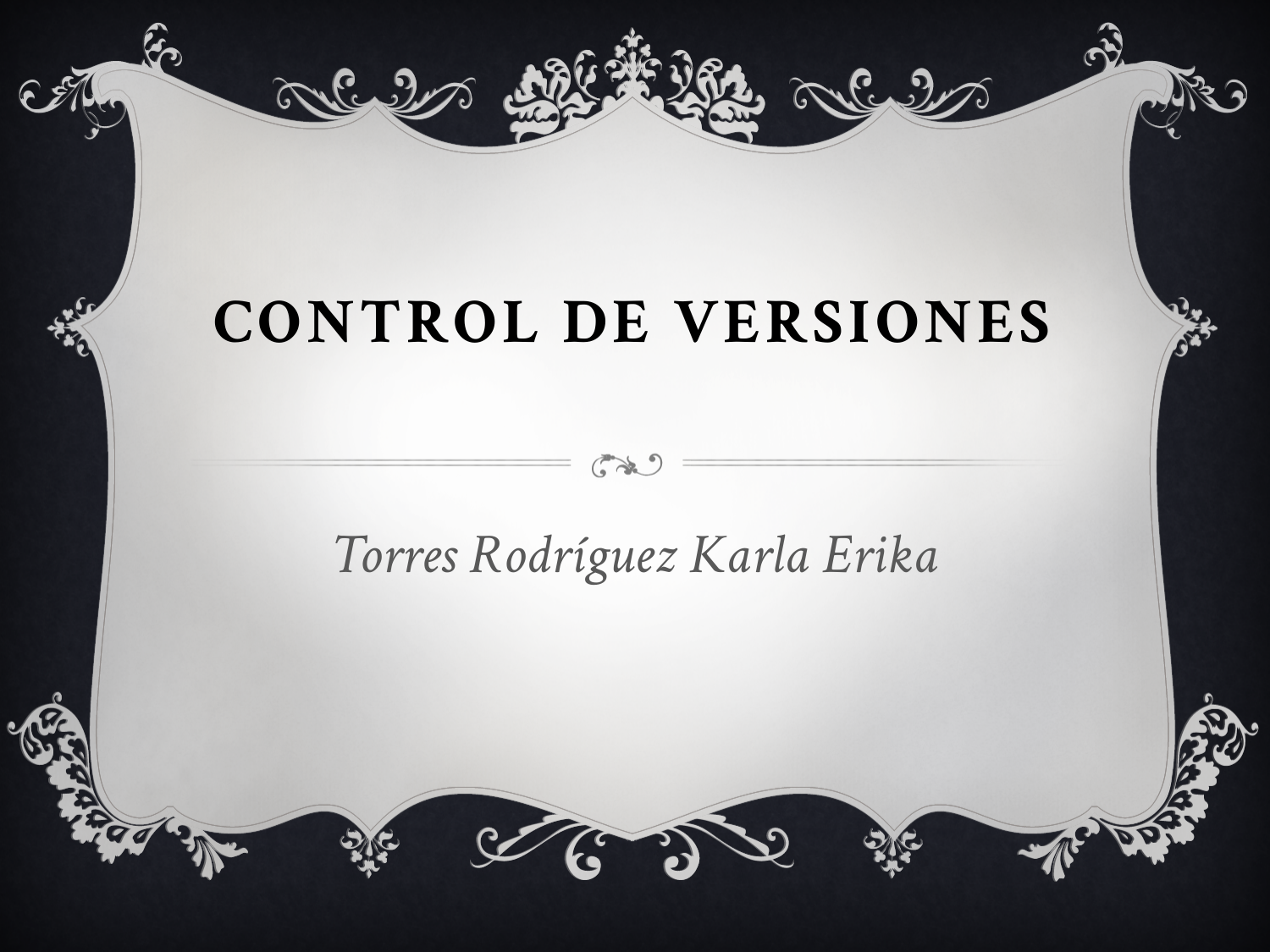

# Control de Versiones
Torres Rodríguez Karla Erika